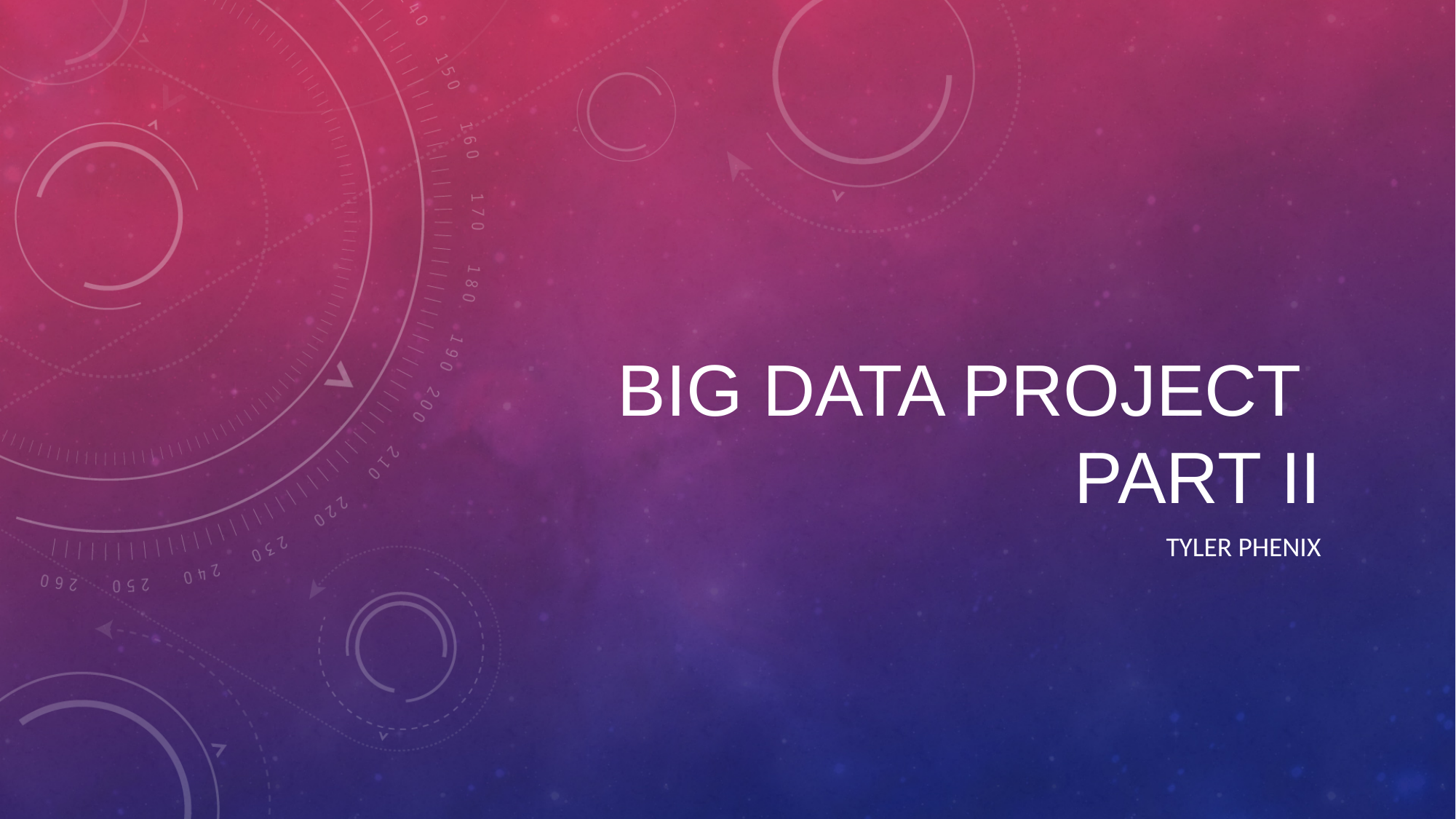

# Big data Project Part II
Tyler phenix